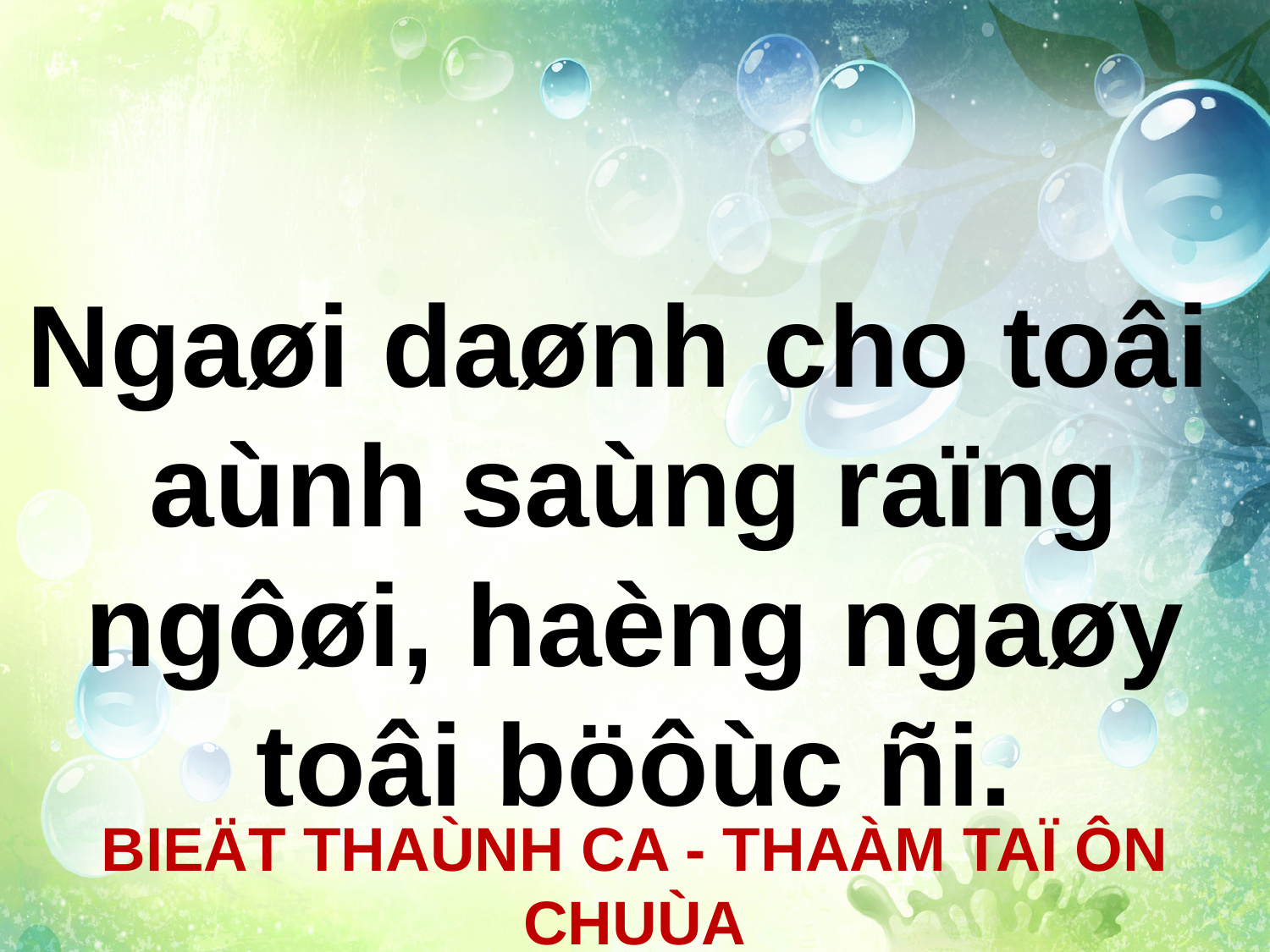

Ngaøi daønh cho toâi
aùnh saùng raïng ngôøi, haèng ngaøy toâi böôùc ñi.
BIEÄT THAÙNH CA - THAÀM TAÏ ÔN CHUÙA